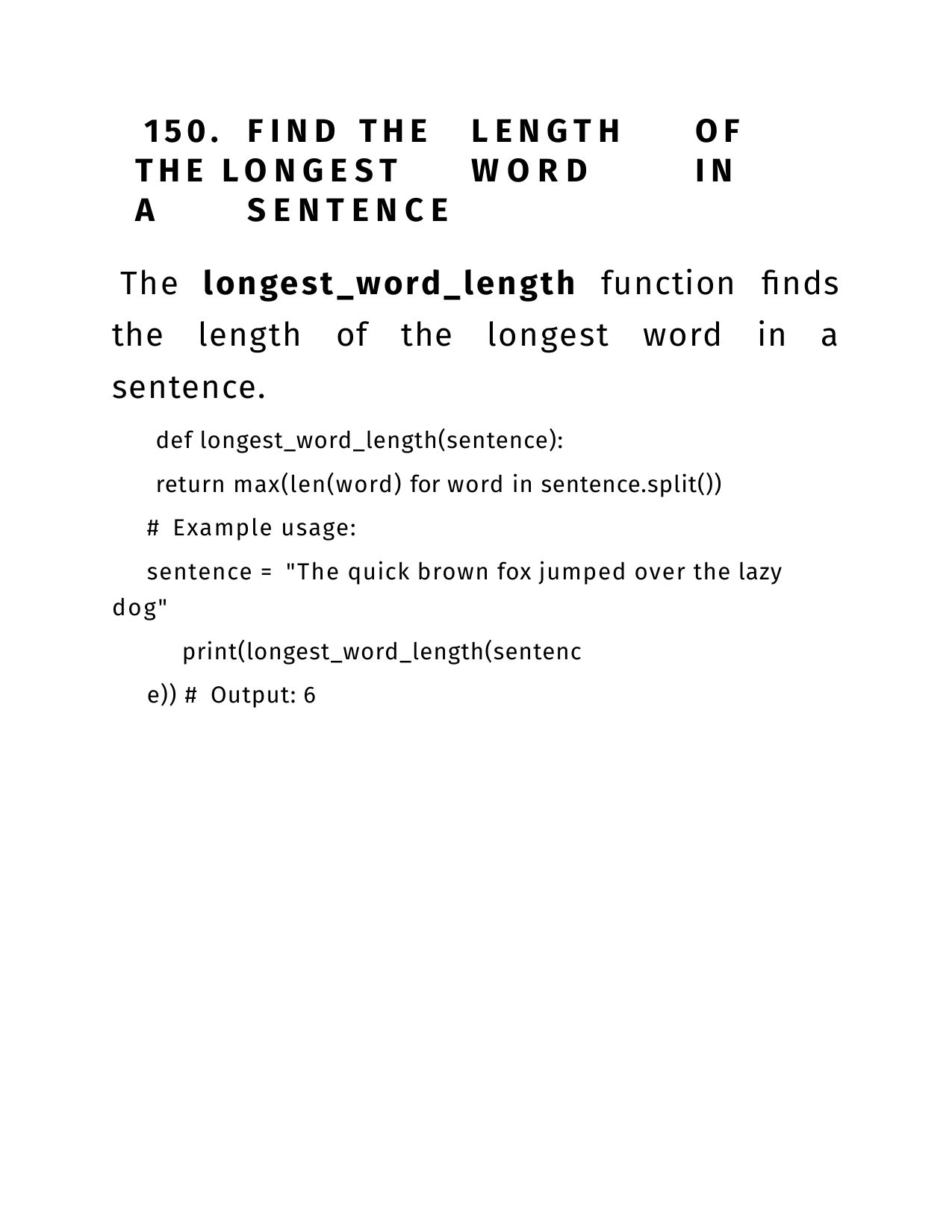

150.	FIND	THE	LENGTH	OF	THE LONGEST	WORD	IN	A	SENTENCE
The  longest_word_length  function  finds the  length  of  the  longest  word  in  a sentence.
def longest_word_length(sentence):
return max(len(word) for word in sentence.split()) # Example usage:
sentence = "The quick brown fox jumped over the lazy dog"
print(longest_word_length(sentence)) # Output: 6